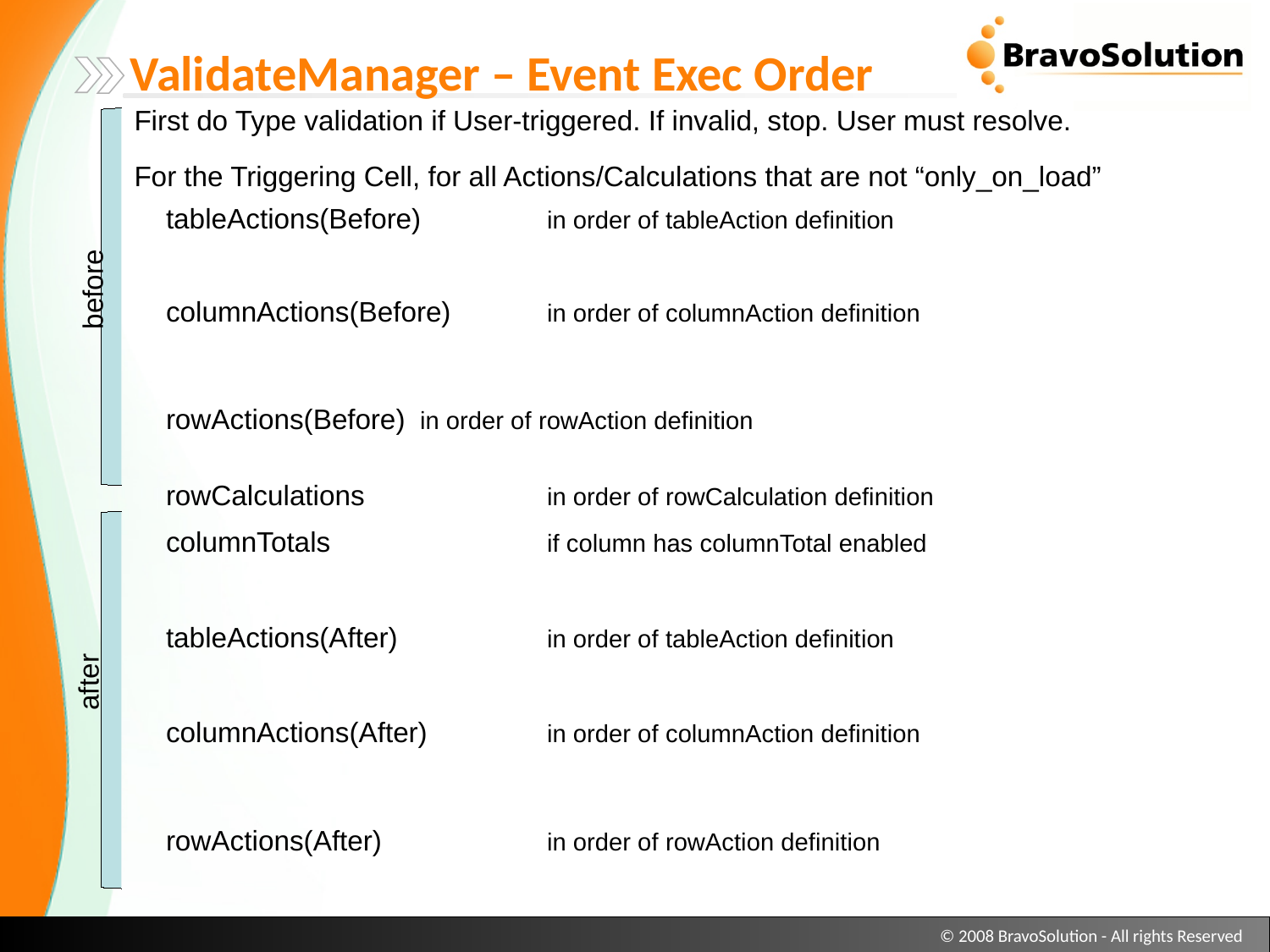

ValidateManager – Event Exec Order
First do Type validation if User-triggered. If invalid, stop. User must resolve.

For the Triggering Cell, for all Actions/Calculations that are not “only_on_load”
tableActions(Before) 	in order of tableAction definition
before
columnActions(Before) 	in order of columnAction definition
rowActions(Before) 	in order of rowAction definition
rowCalculations	in order of rowCalculation definition

columnTotals	if column has columnTotal enabled

after
tableActions(After)	in order of tableAction definition
columnActions(After)	in order of columnAction definition
rowActions(After)	in order of rowAction definition